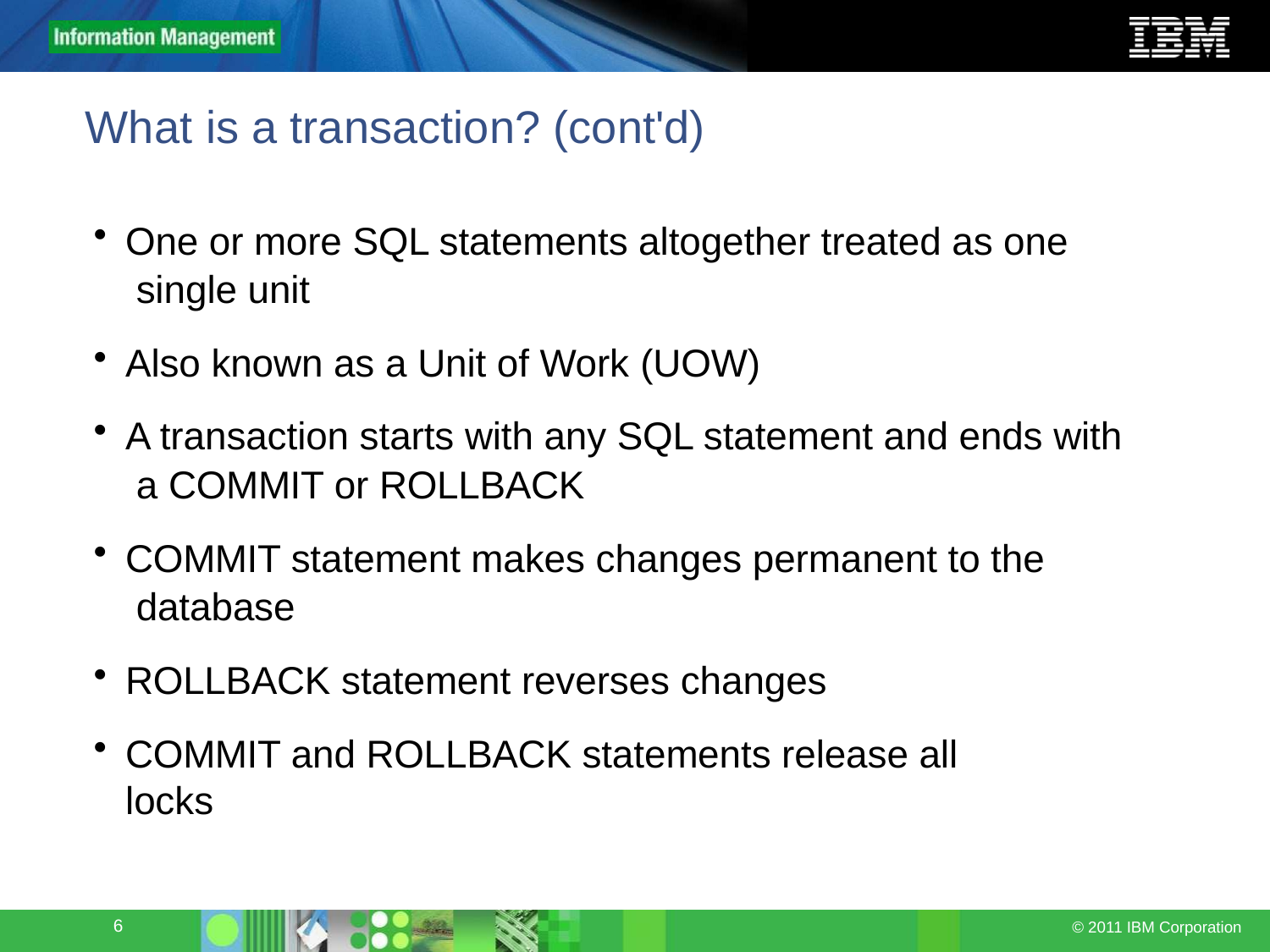

# What is a transaction? (cont'd)
One or more SQL statements altogether treated as one  single unit
Also known as a Unit of Work (UOW)
A transaction starts with any SQL statement and ends with  a COMMIT or ROLLBACK
COMMIT statement makes changes permanent to the  database
ROLLBACK statement reverses changes
COMMIT and ROLLBACK statements release all locks
6
© 2011 IBM Corporation